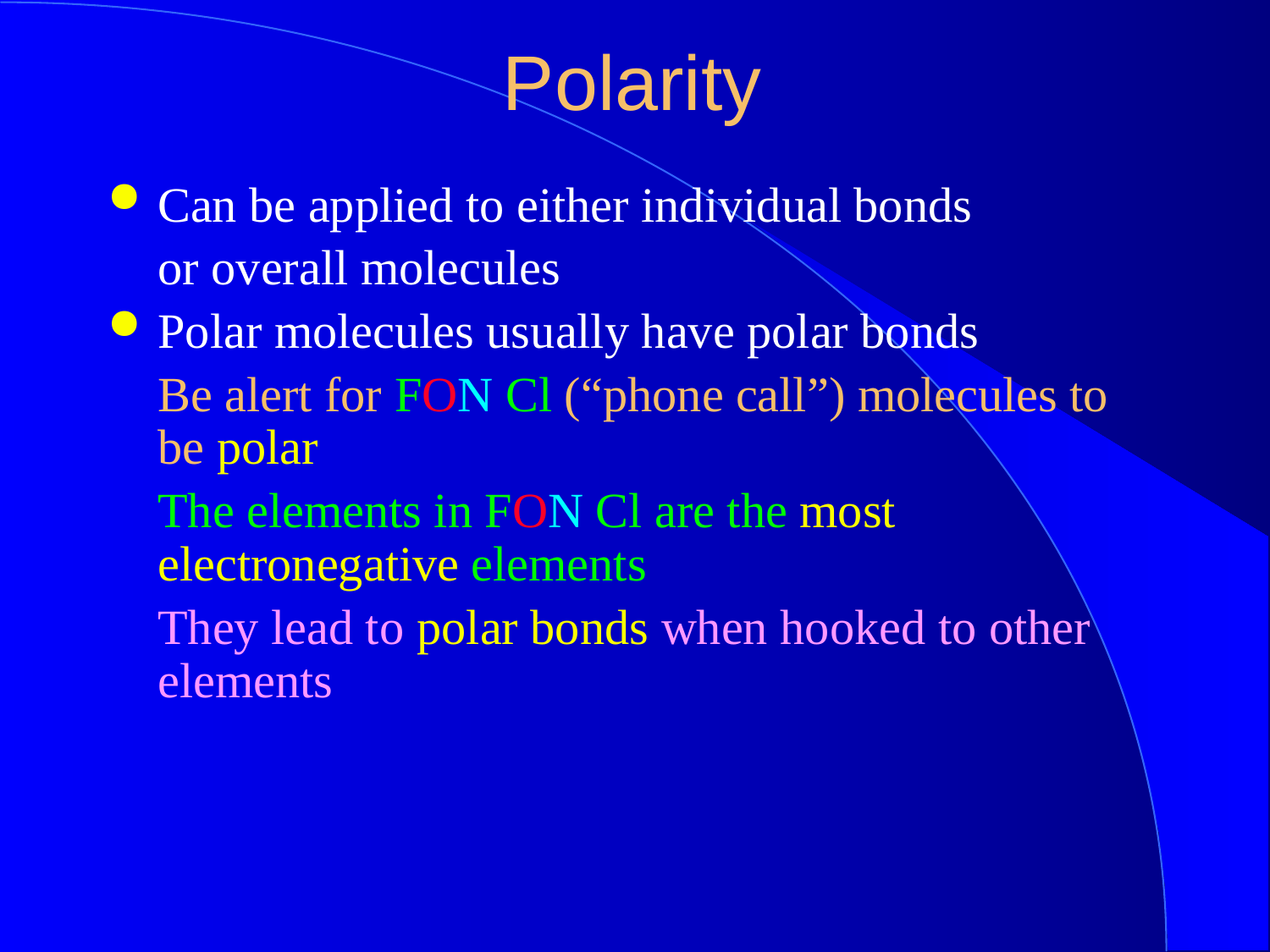

Polarity
Can be applied to either individual bonds
or overall molecules
Polar molecules usually have polar bonds
Be alert for FON Cl (“phone call”) molecules to be polar
The elements in FON Cl are the most electronegative elements
They lead to polar bonds when hooked to other elements